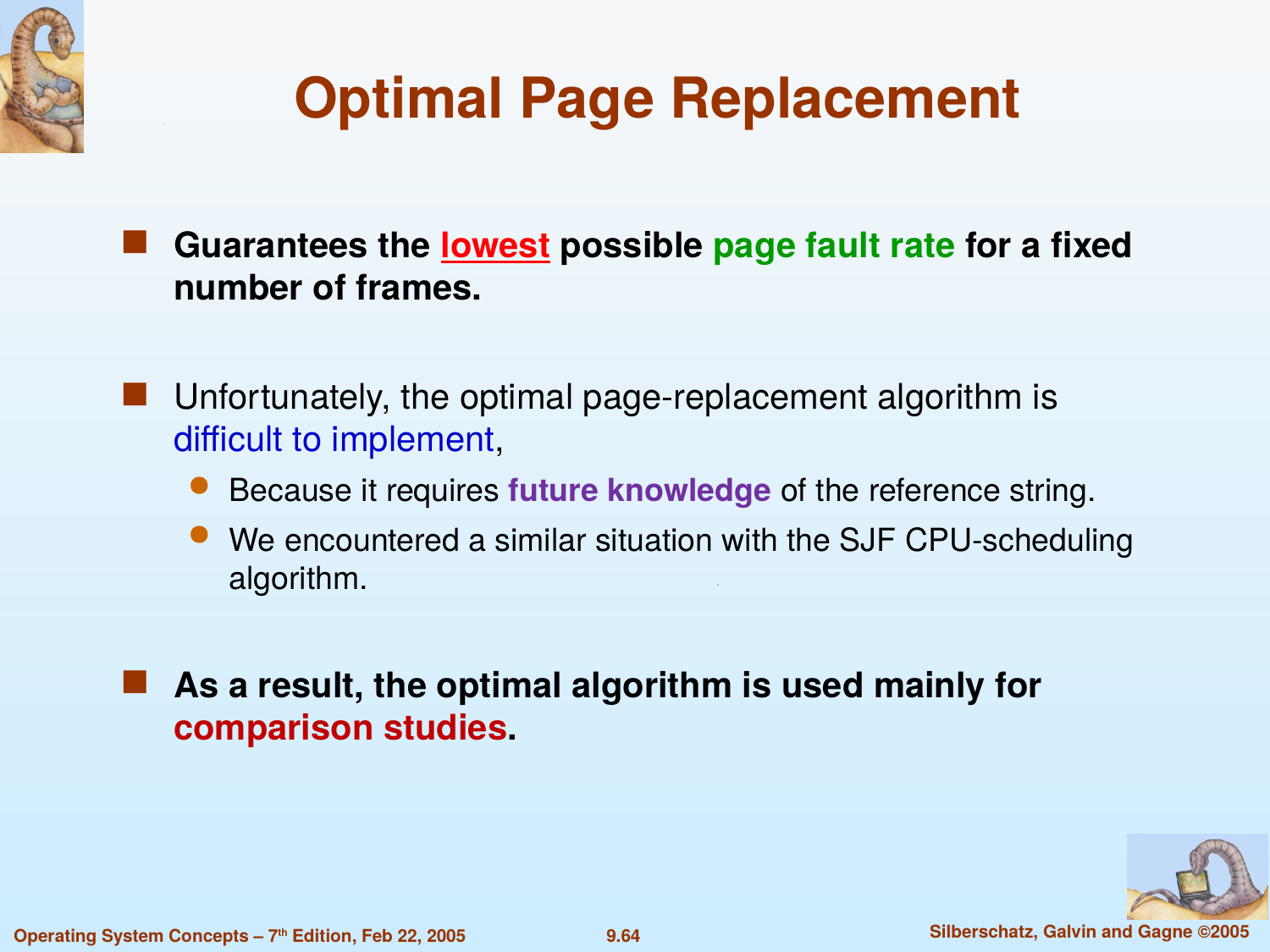

Optimal Page Replacement
Guarantees the lowest possible page fault rate for a fixed number of frames.

Unfortunately, the optimal page-replacement algorithm is difficult to implement,
Because it requires future knowledge of the reference string.
We encountered a similar situation with the SJF CPU-scheduling algorithm.

As a result, the optimal algorithm is used mainly for comparison studies.